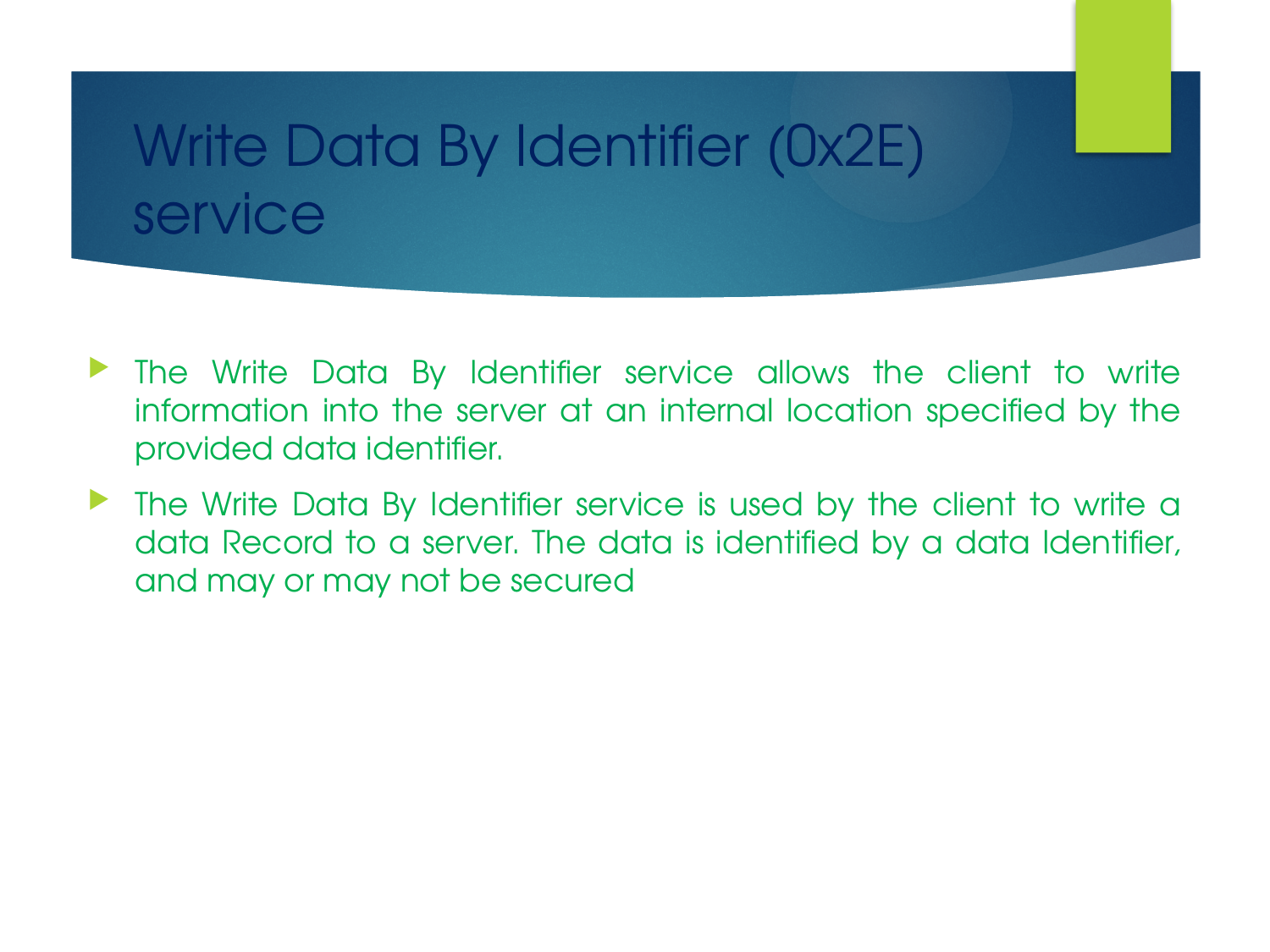

# Write Data By Identifier (0x2E) service
The Write Data By Identifier service allows the client to write information into the server at an internal location specified by the provided data identifier.
The Write Data By Identifier service is used by the client to write a data Record to a server. The data is identified by a data Identifier, and may or may not be secured